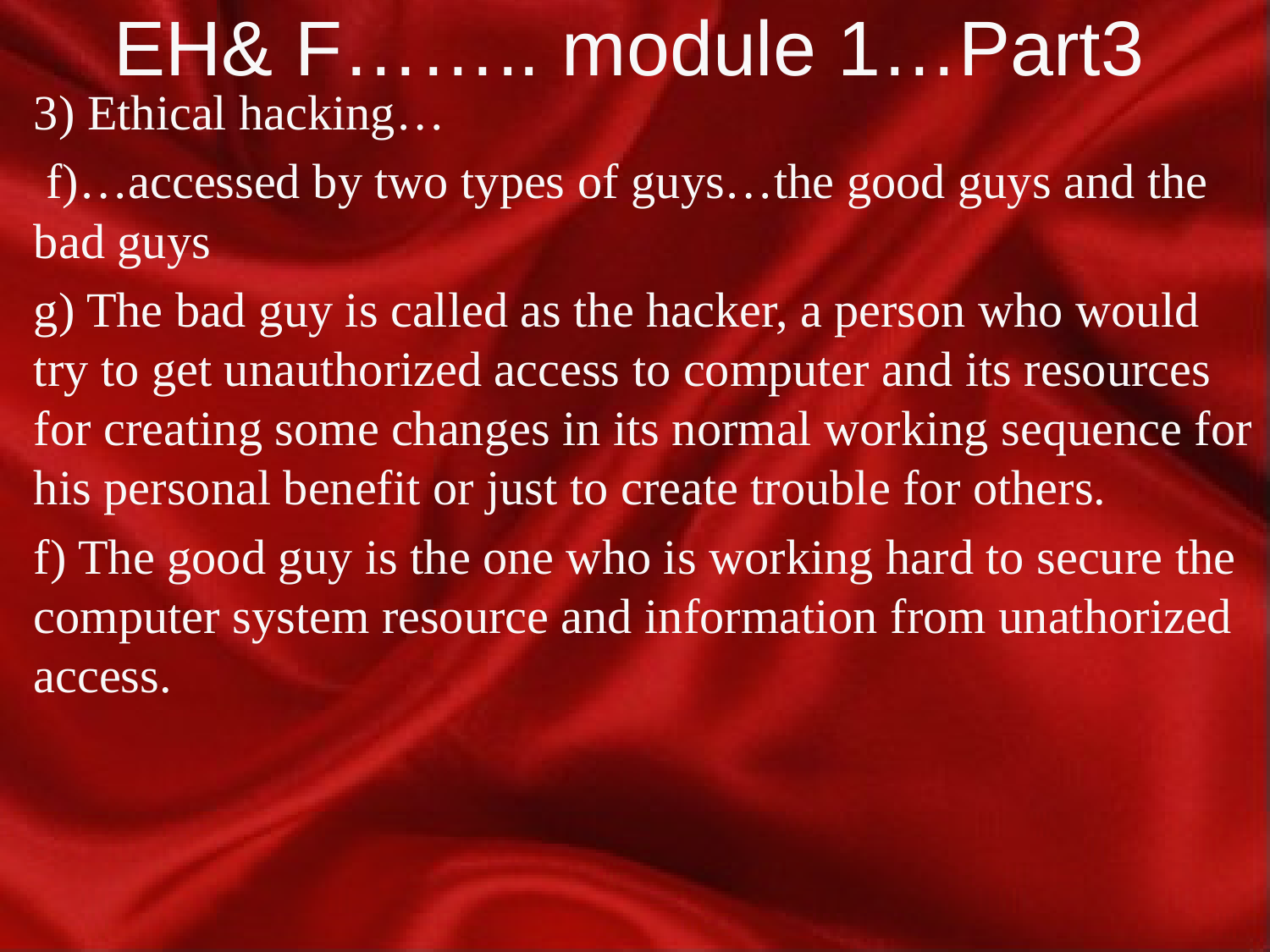

# EH& F…….. module 1…Part3
3) Ethical hacking…
 f)…accessed by two types of guys…the good guys and the bad guys
g) The bad guy is called as the hacker, a person who would try to get unauthorized access to computer and its resources for creating some changes in its normal working sequence for his personal benefit or just to create trouble for others.
f) The good guy is the one who is working hard to secure the computer system resource and information from unathorized  access.